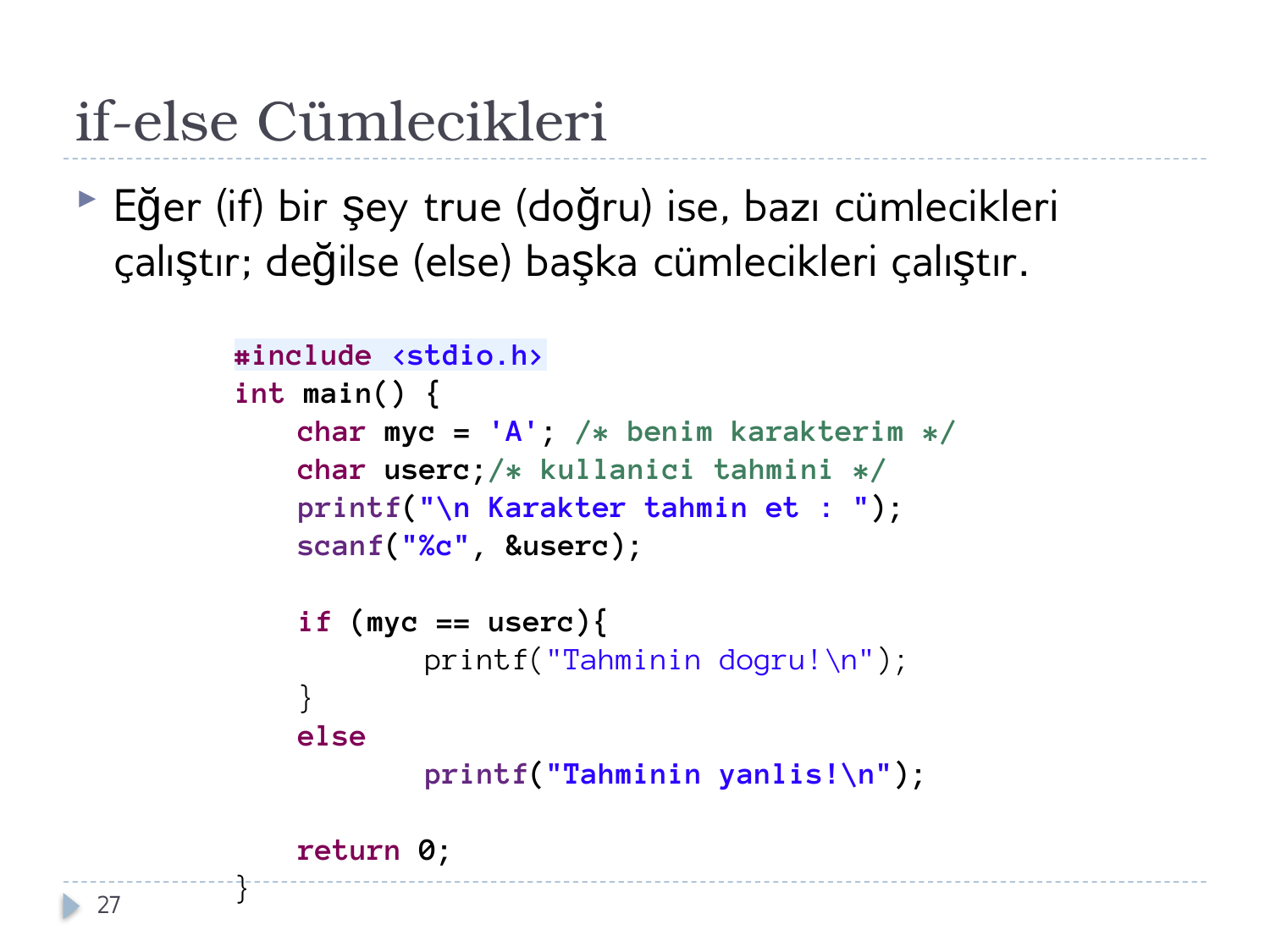

# if-else Cümlecikleri
Eğer (if) bir şey true (doğru) ise, bazı cümlecikleri çalıştır; değilse (else) başka cümlecikleri çalıştır.

#include <stdio.h>
int main() {
char myc = 'A'; /* benim karakterim */
char userc;/* kullanici tahmini */
printf("\n Karakter tahmin et : ");
scanf("%c", &userc);

if (myc == userc){
	printf("Tahminin dogru!\n");
}
else
	printf("Tahminin yanlis!\n");

return 0;
}
27